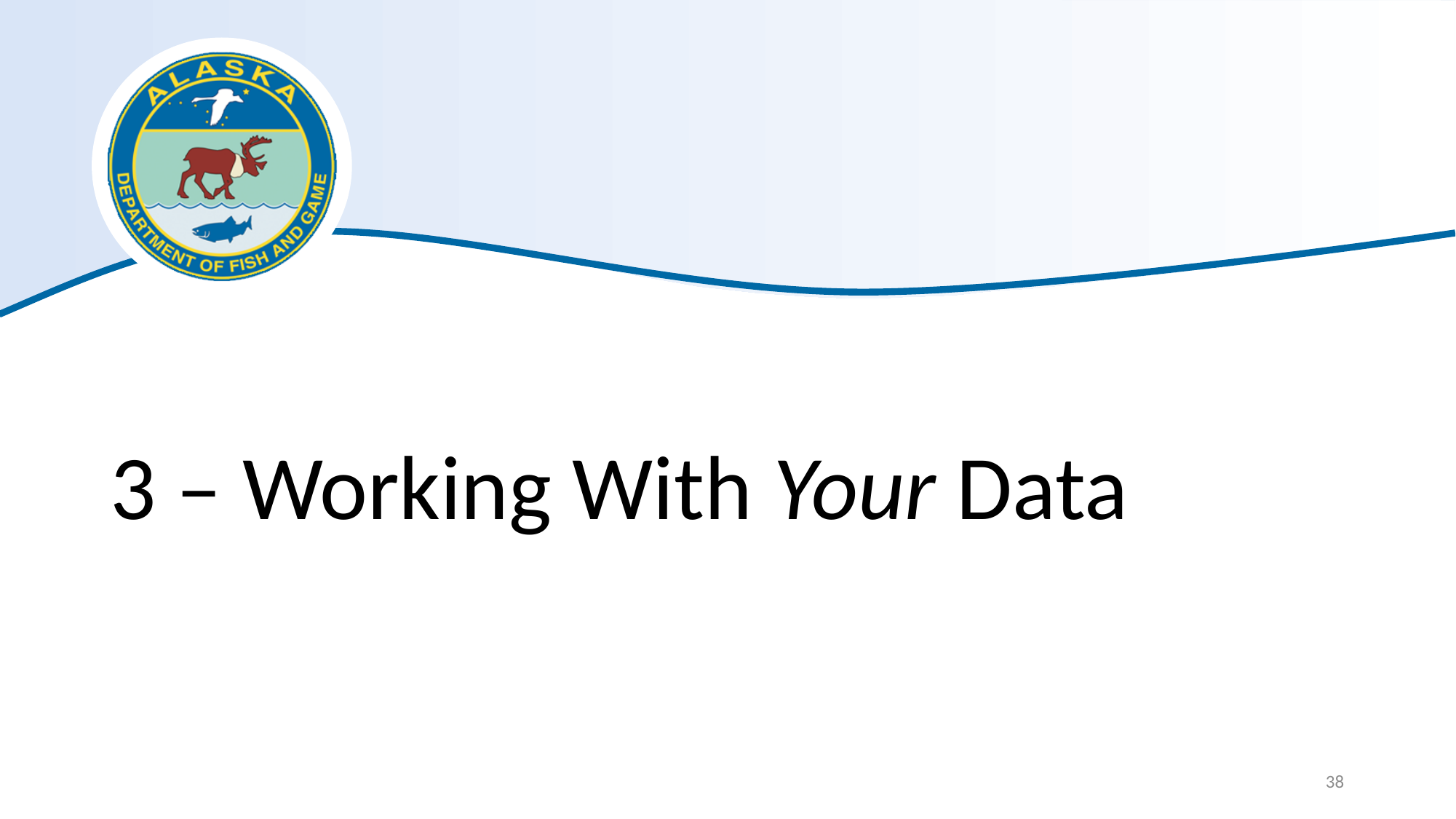

# 3 – Working With Your Data

38